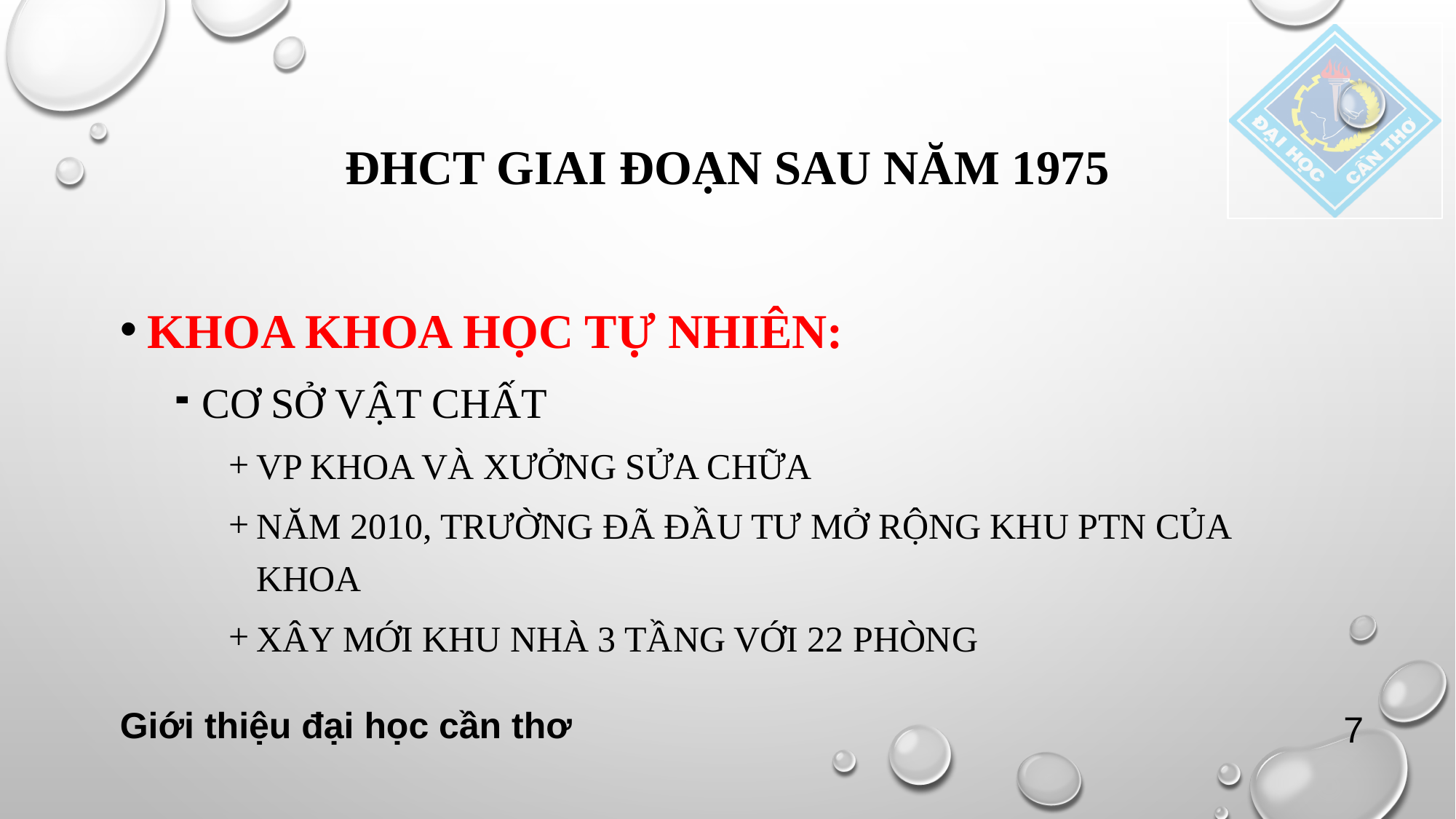

# đhct giai đoạn sau năm 1975
Khoa khoa học tự nhiên:
cơ sở vật chất
Vp khoa và xưởng sửa chữa
năm 2010, trường đã đầu tư mở rộng khu ptn của khoa
Xây mới khu nhà 3 tầng với 22 phòng
7
Giới thiệu đại học cần thơ